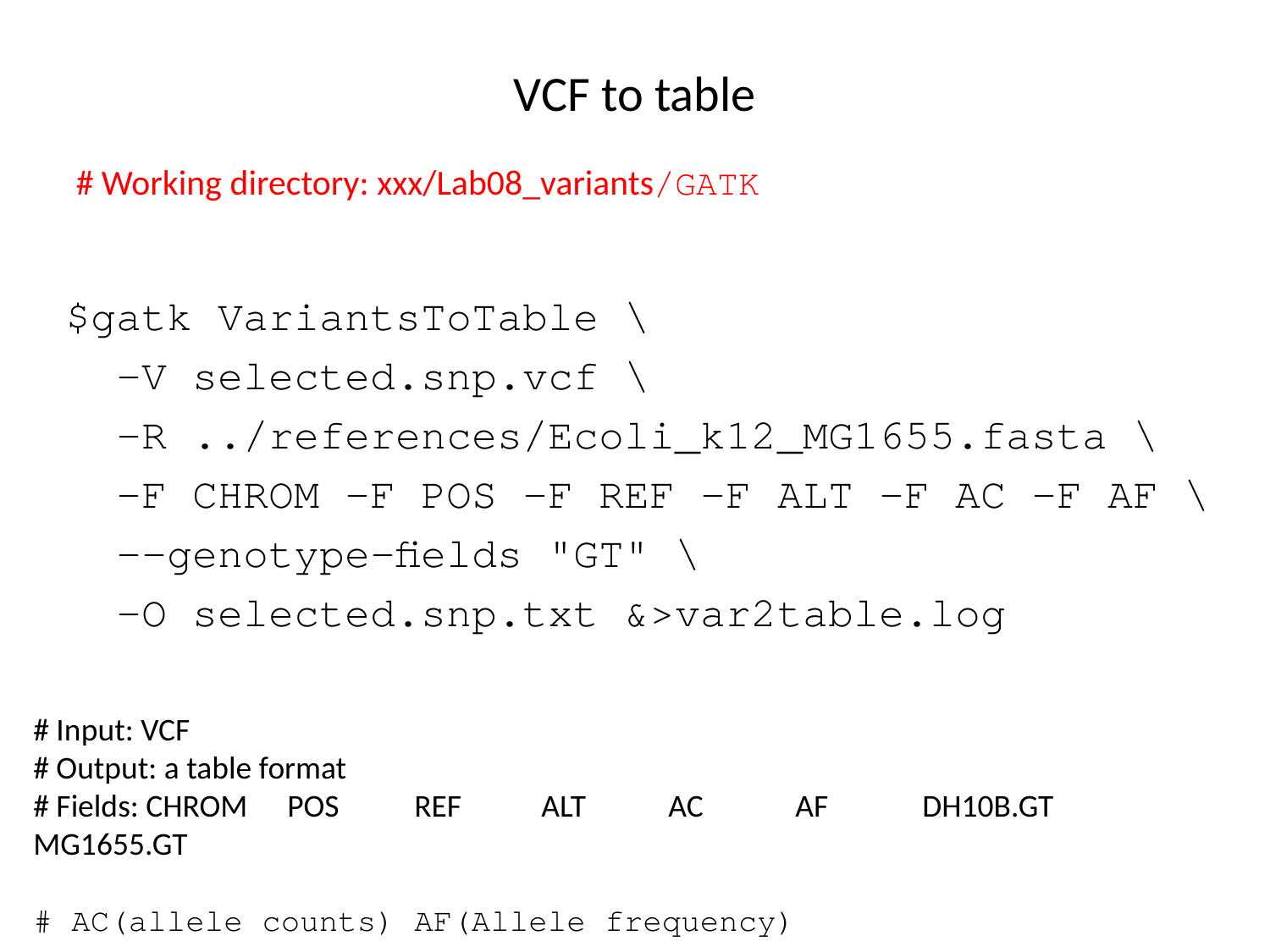

# VCF to table
# Working directory: xxx/Lab08_variants/GATK
$gatk VariantsToTable \
  -V selected.snp.vcf \
  -R ../references/Ecoli_k12_MG1655.fasta \
  -F CHROM -F POS -F REF -F ALT -F AC -F AF \
  --genotype-fields "GT" \
  -O selected.snp.txt &>var2table.log
# Input: VCF
# Output: a table format
# Fields: CHROM	POS	REF	ALT	AC	AF	DH10B.GT	MG1655.GT

# AC(allele counts) AF(Allele frequency)